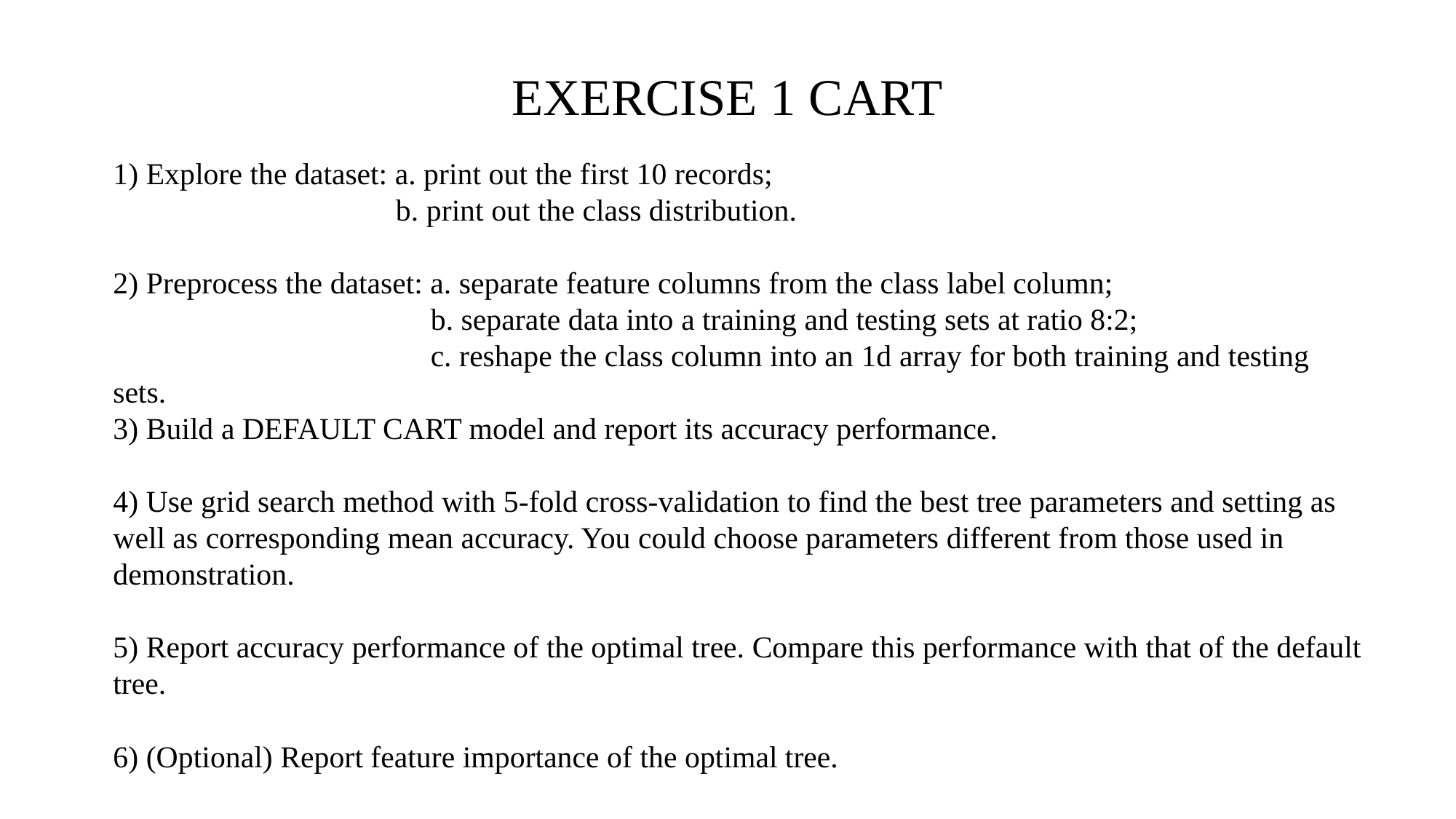

# EXERCISE 1 CART
1) Explore the dataset: a. print out the first 10 records;
                                     b. print out the class distribution.

2) Preprocess the dataset: a. separate feature columns from the class label column;
		             b. separate data into a training and testing sets at ratio 8:2;
		             c. reshape the class column into an 1d array for both training and testing sets.
3) Build a DEFAULT CART model and report its accuracy performance.

4) Use grid search method with 5-fold cross-validation to find the best tree parameters and setting as well as corresponding mean accuracy. You could choose parameters different from those used in demonstration.

5) Report accuracy performance of the optimal tree. Compare this performance with that of the default tree.

6) (Optional) Report feature importance of the optimal tree.